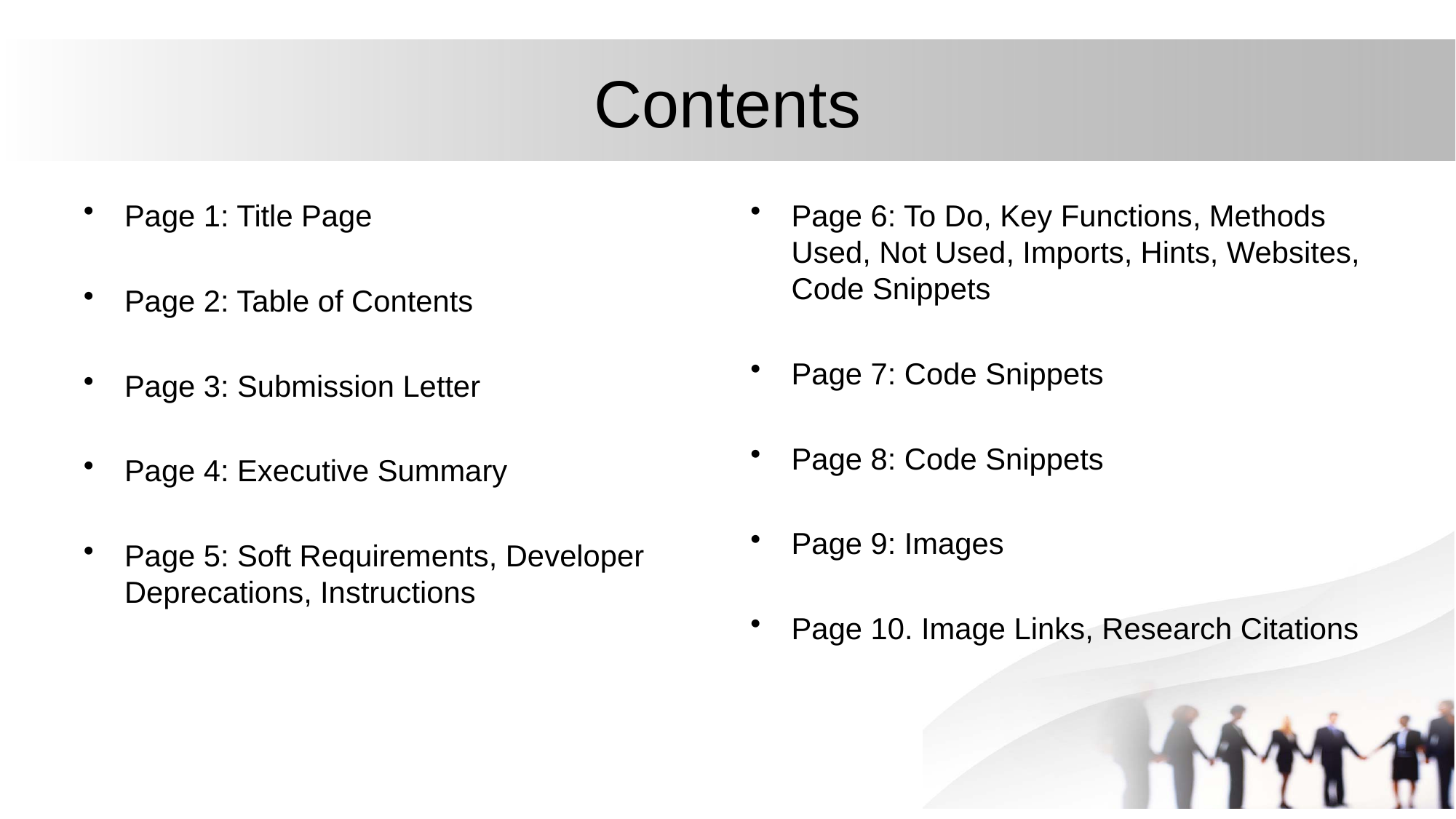

# Contents
Page 1: Title Page

Page 2: Table of Contents

Page 3: Submission Letter

Page 4: Executive Summary

Page 5: Soft Requirements, Developer Deprecations, Instructions

Page 6: To Do, Key Functions, Methods Used, Not Used, Imports, Hints, Websites, Code Snippets

Page 7: Code Snippets

Page 8: Code Snippets

Page 9: Images

Page 10. Image Links, Research Citations